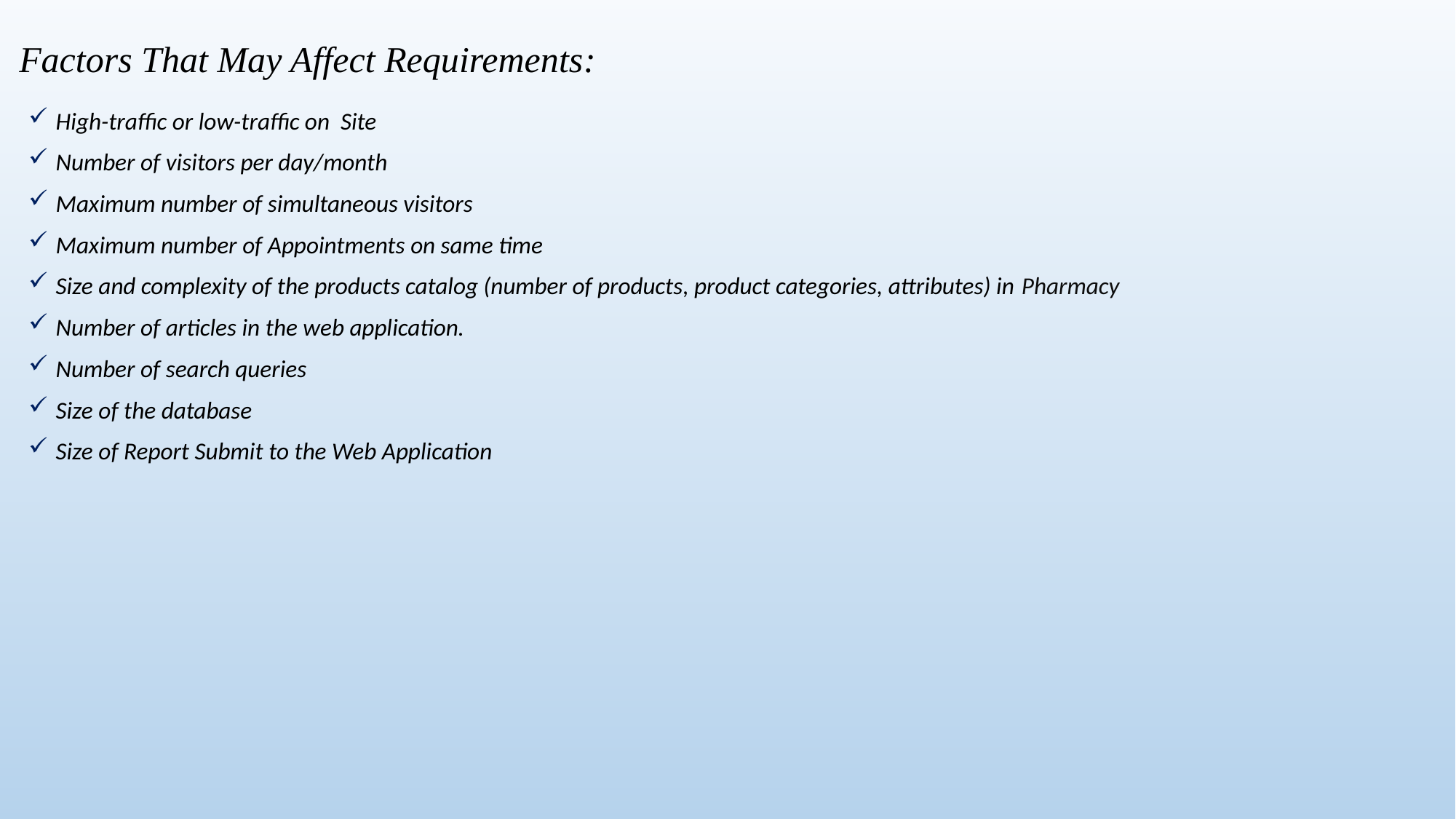

# Factors That May Affect Requirements:
High-traffic or low-traffic on  Site
Number of visitors per day/month
Maximum number of simultaneous visitors
Maximum number of Appointments on same time
Size and complexity of the products catalog (number of products, product categories, attributes) in Pharmacy
Number of articles in the web application.
Number of search queries
Size of the database
Size of Report Submit to the Web Application